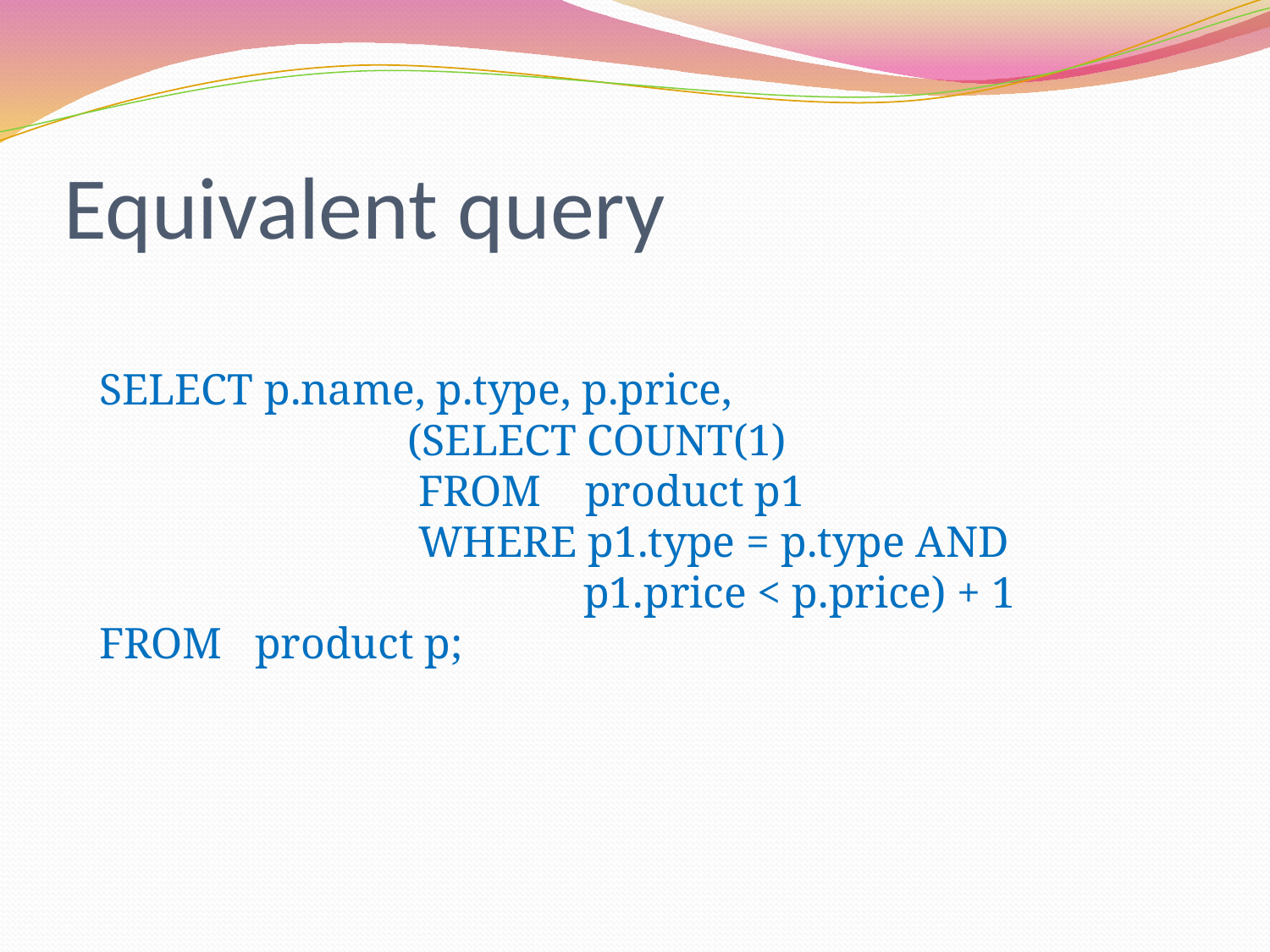

# Equivalent query

SELECT p.name, p.type, p.price,
                            (SELECT COUNT(1)
                             FROM    product p1
                             WHERE p1.type = p.type AND
                                            p1.price < p.price) + 1
FROM   product p;